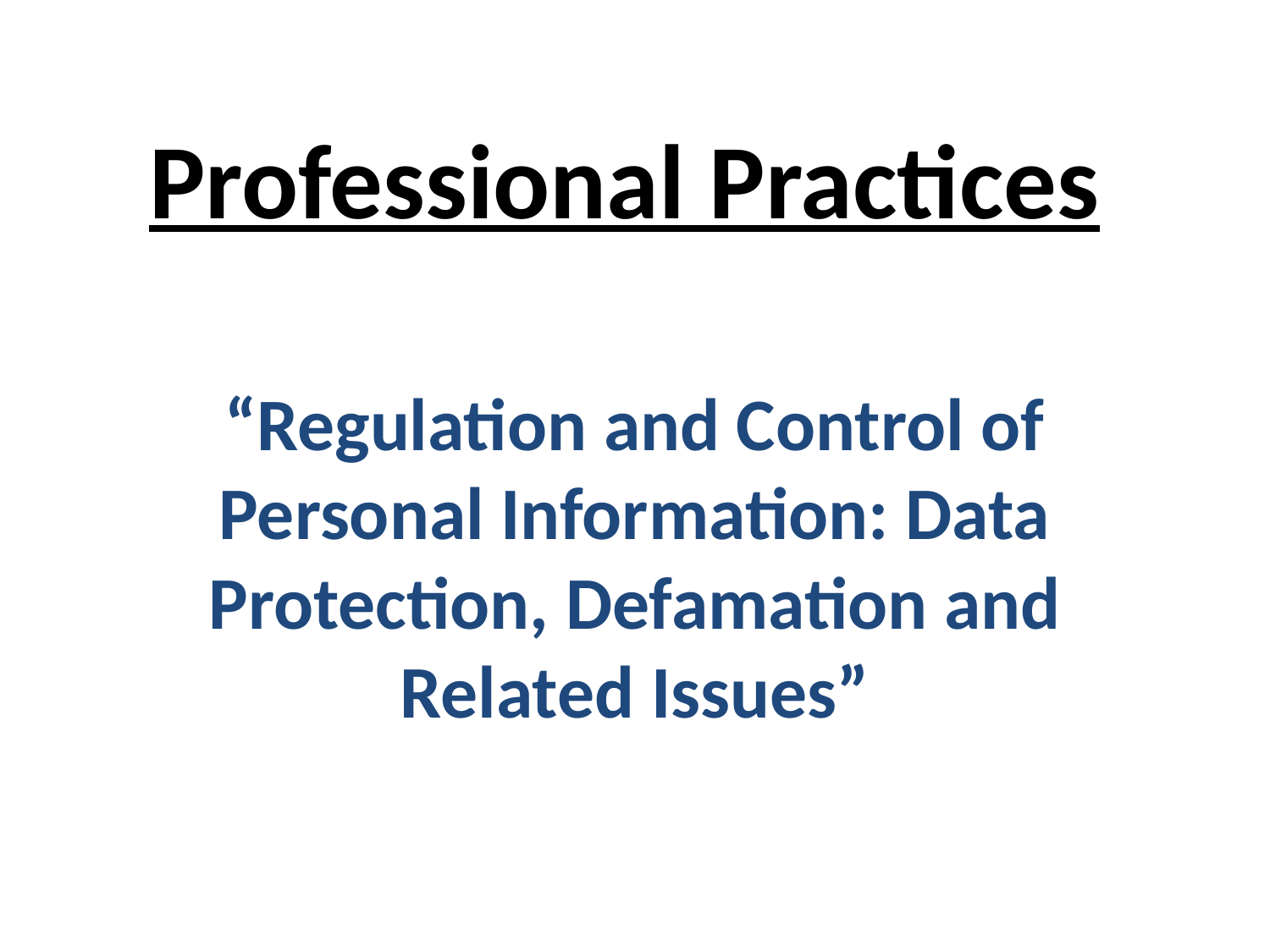

# Professional Practices
“Regulation and Control of Personal Information: Data Protection, Defamation and Related Issues”